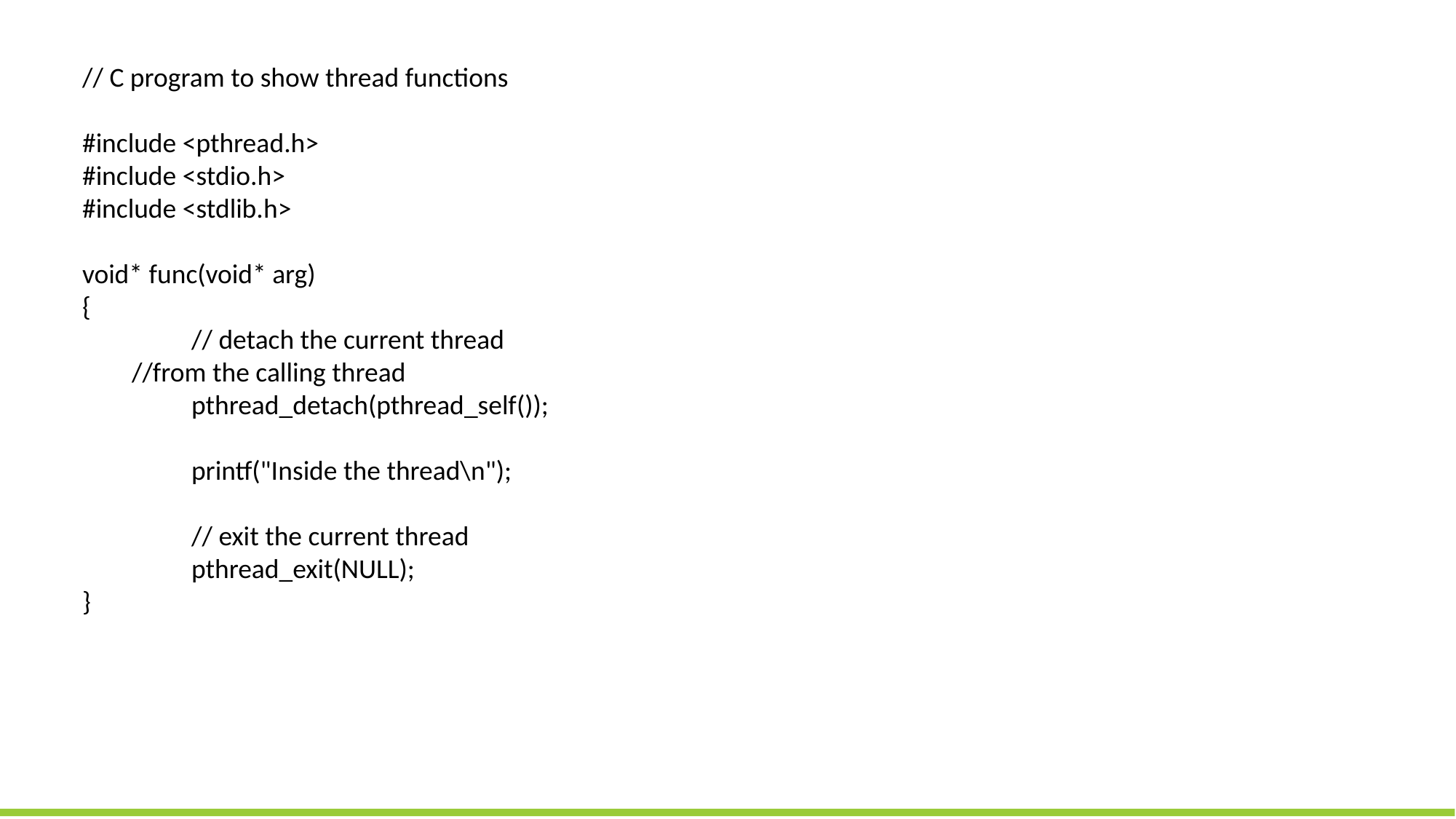

// C program to show thread functions

#include <pthread.h>
#include <stdio.h>
#include <stdlib.h>

void* func(void* arg)
{
	// detach the current thread
        //from the calling thread
	pthread_detach(pthread_self());

	printf("Inside the thread\n");

	// exit the current thread
	pthread_exit(NULL);
}